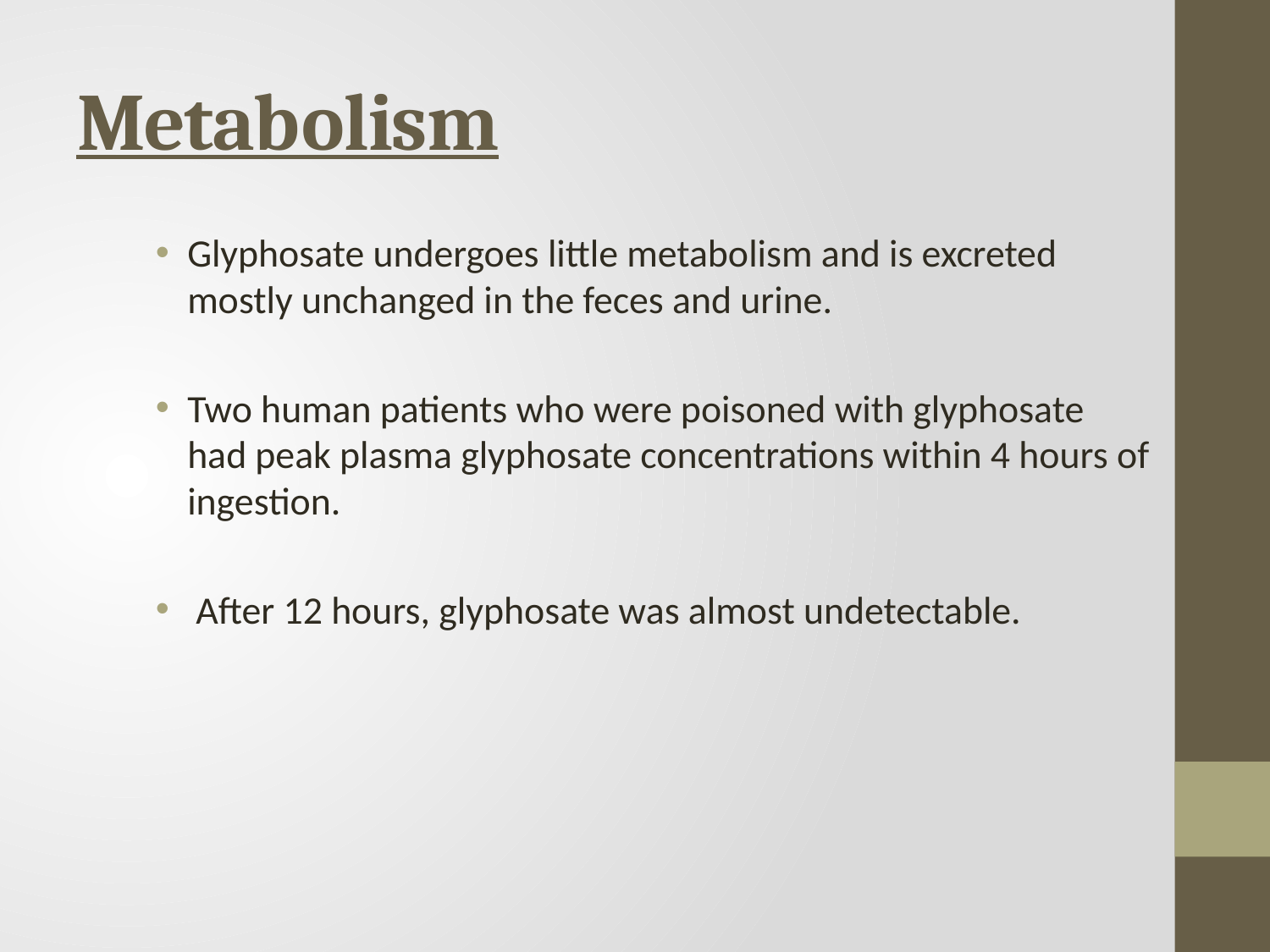

# Metabolism
Glyphosate undergoes little metabolism and is excreted mostly unchanged in the feces and urine.

Two human patients who were poisoned with glyphosate had peak plasma glyphosate concentrations within 4 hours of ingestion.

 After 12 hours, glyphosate was almost undetectable.